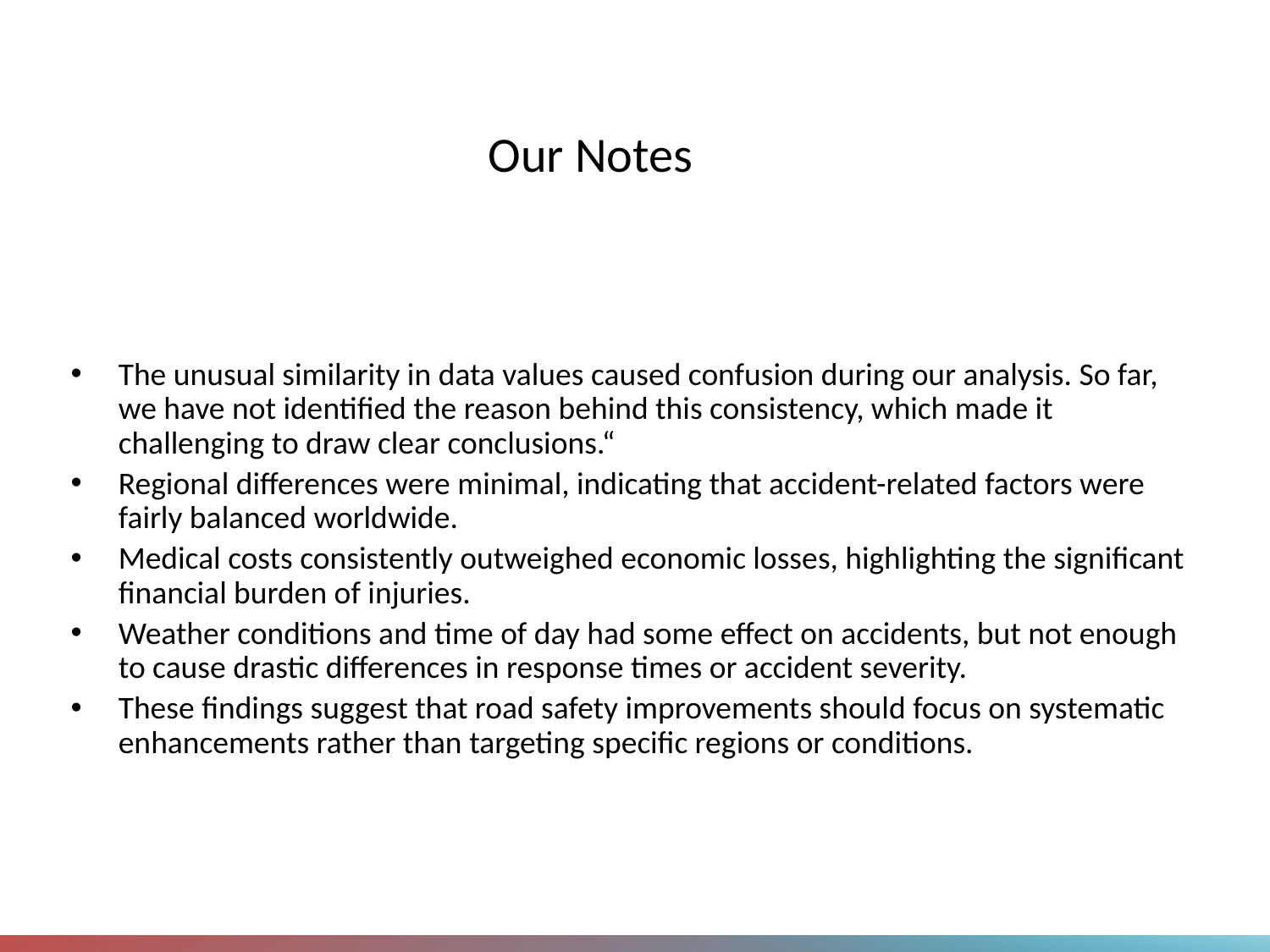

# Our Notes
The unusual similarity in data values caused confusion during our analysis. So far, we have not identified the reason behind this consistency, which made it challenging to draw clear conclusions.“
Regional differences were minimal, indicating that accident-related factors were fairly balanced worldwide.
Medical costs consistently outweighed economic losses, highlighting the significant financial burden of injuries.
Weather conditions and time of day had some effect on accidents, but not enough to cause drastic differences in response times or accident severity.
These findings suggest that road safety improvements should focus on systematic enhancements rather than targeting specific regions or conditions.